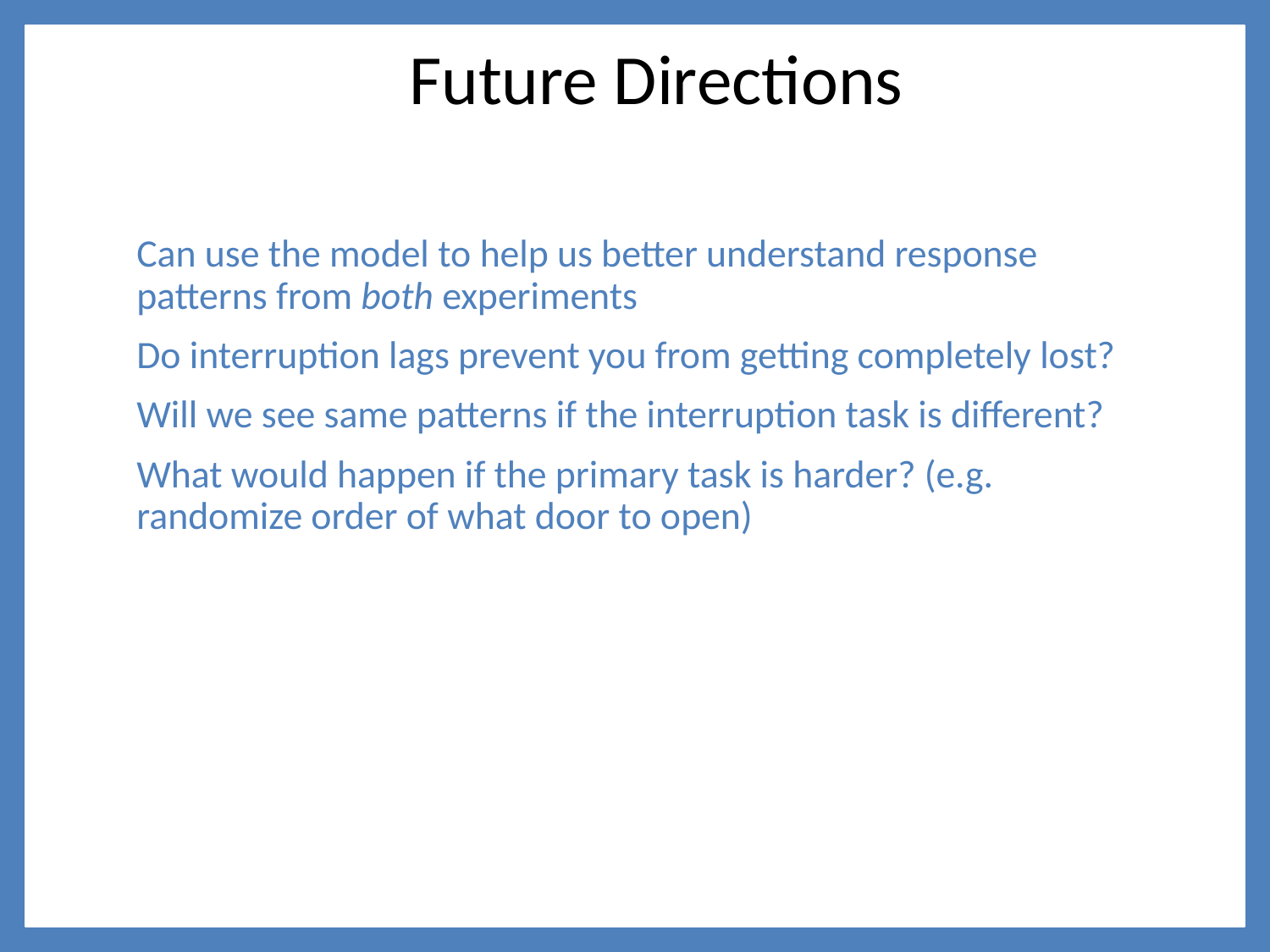

# Future Directions
Can use the model to help us better understand response patterns from both experiments
Do interruption lags prevent you from getting completely lost?
Will we see same patterns if the interruption task is different?
What would happen if the primary task is harder? (e.g. randomize order of what door to open)